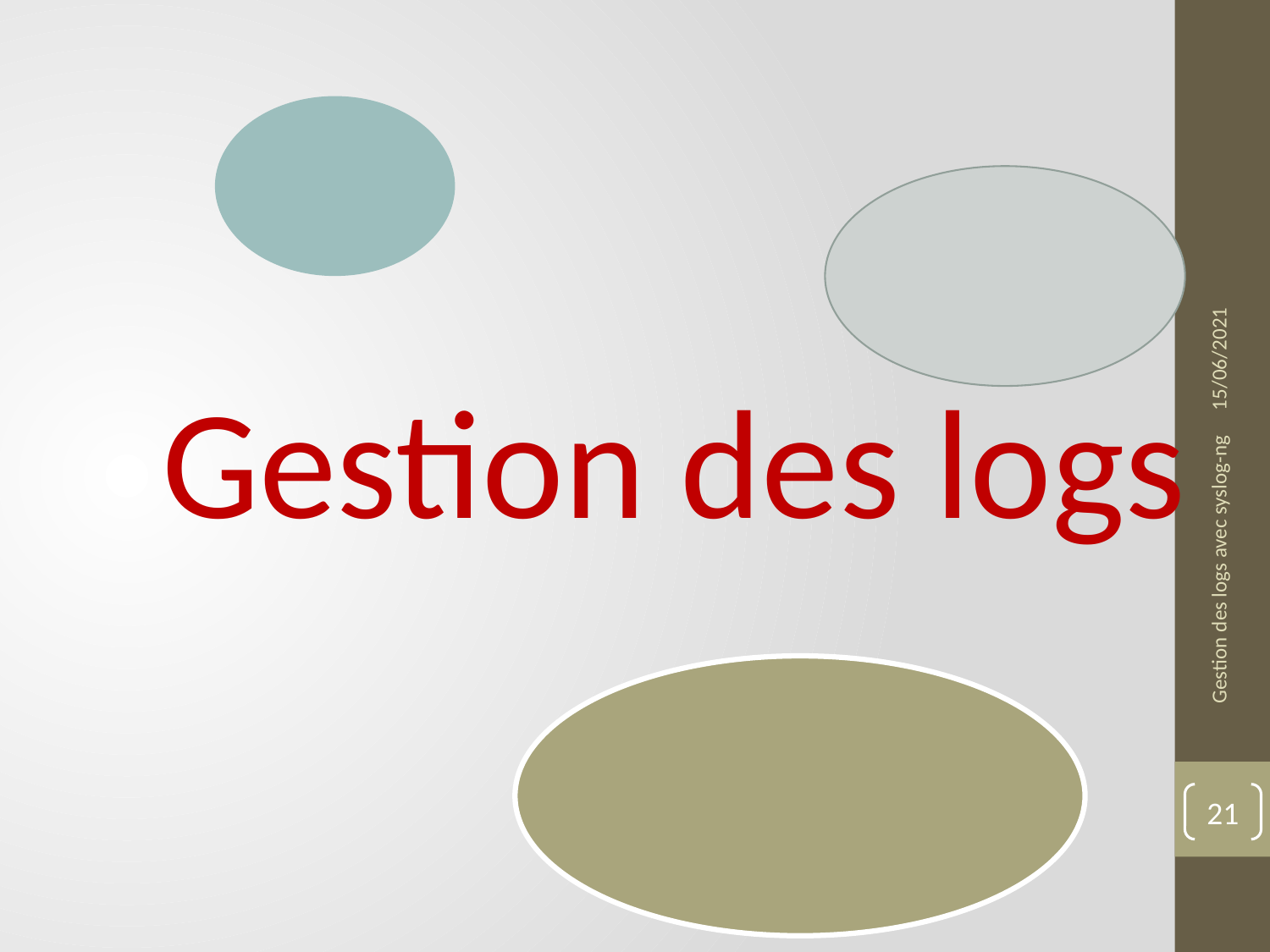

15/06/2021
Gestion des logs
Gestion des logs avec syslog-ng

21